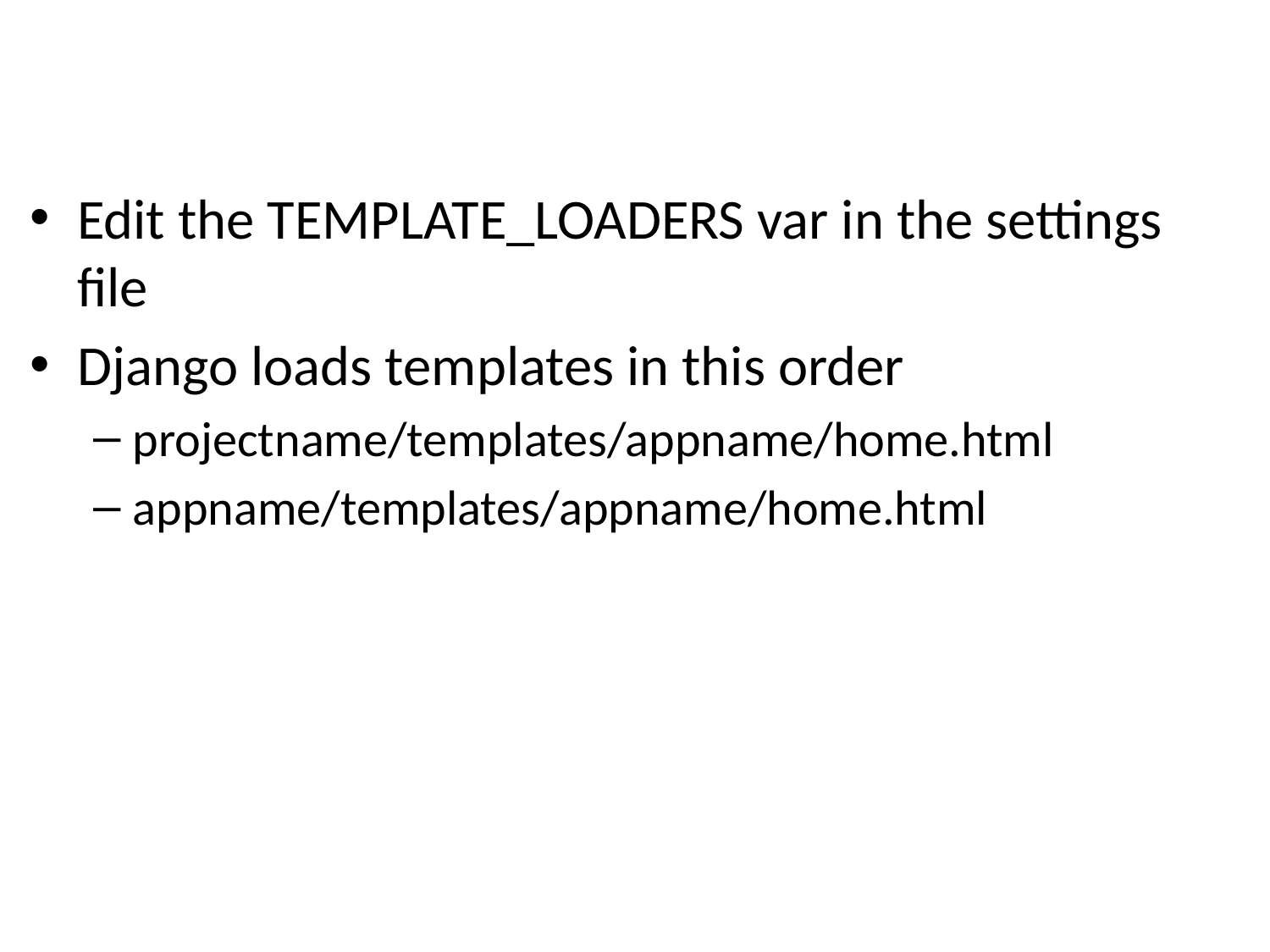

# Define Template Loader
Edit the TEMPLATE_LOADERS var in the settings file
Django loads templates in this order
projectname/templates/appname/home.html
appname/templates/appname/home.html